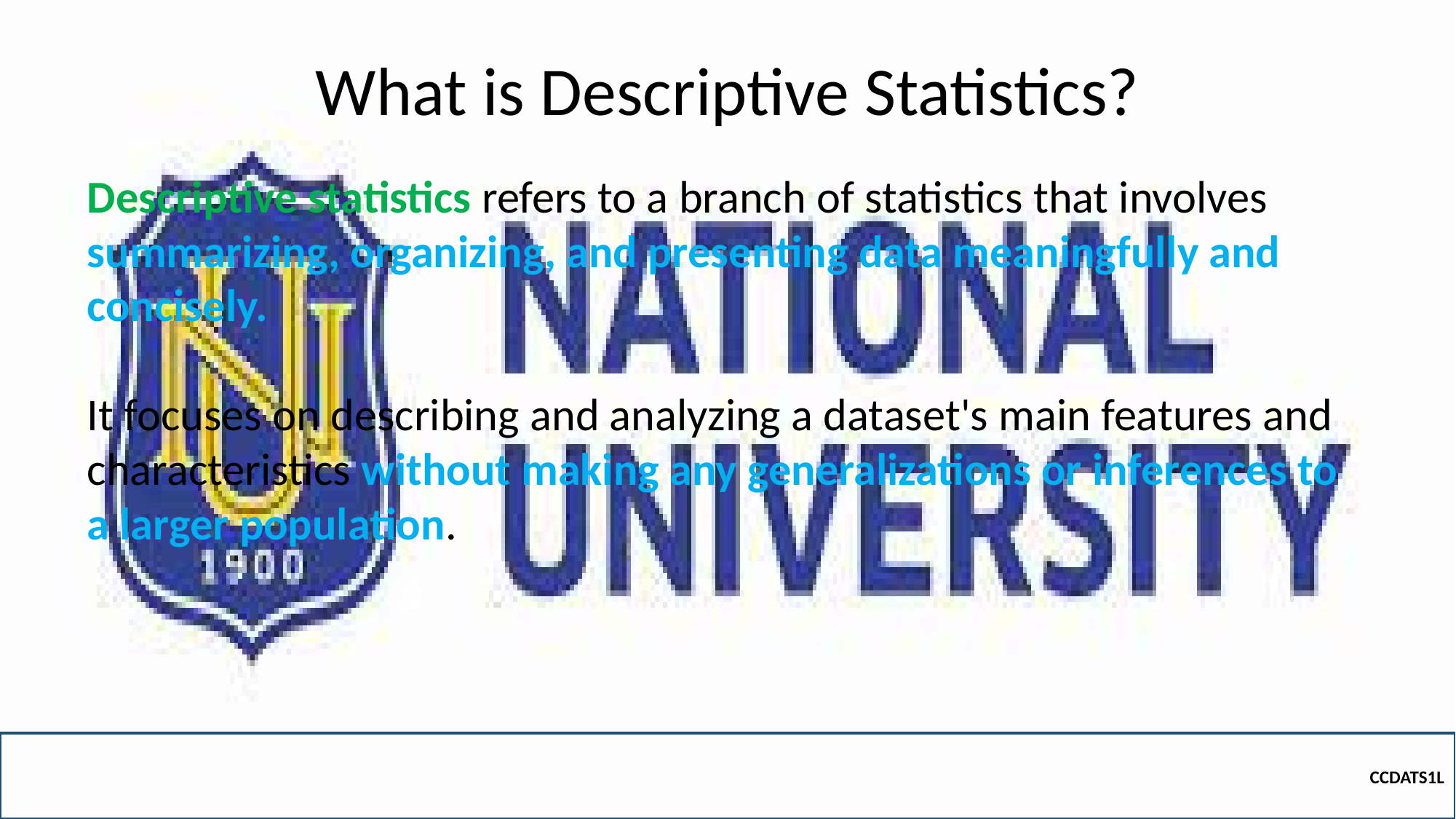

# What is Descriptive Statistics?
Descriptive statistics refers to a branch of statistics that involves summarizing, organizing, and presenting data meaningfully and concisely.

It focuses on describing and analyzing a dataset's main features and characteristics without making any generalizations or inferences to a larger population.

CCDATS1L